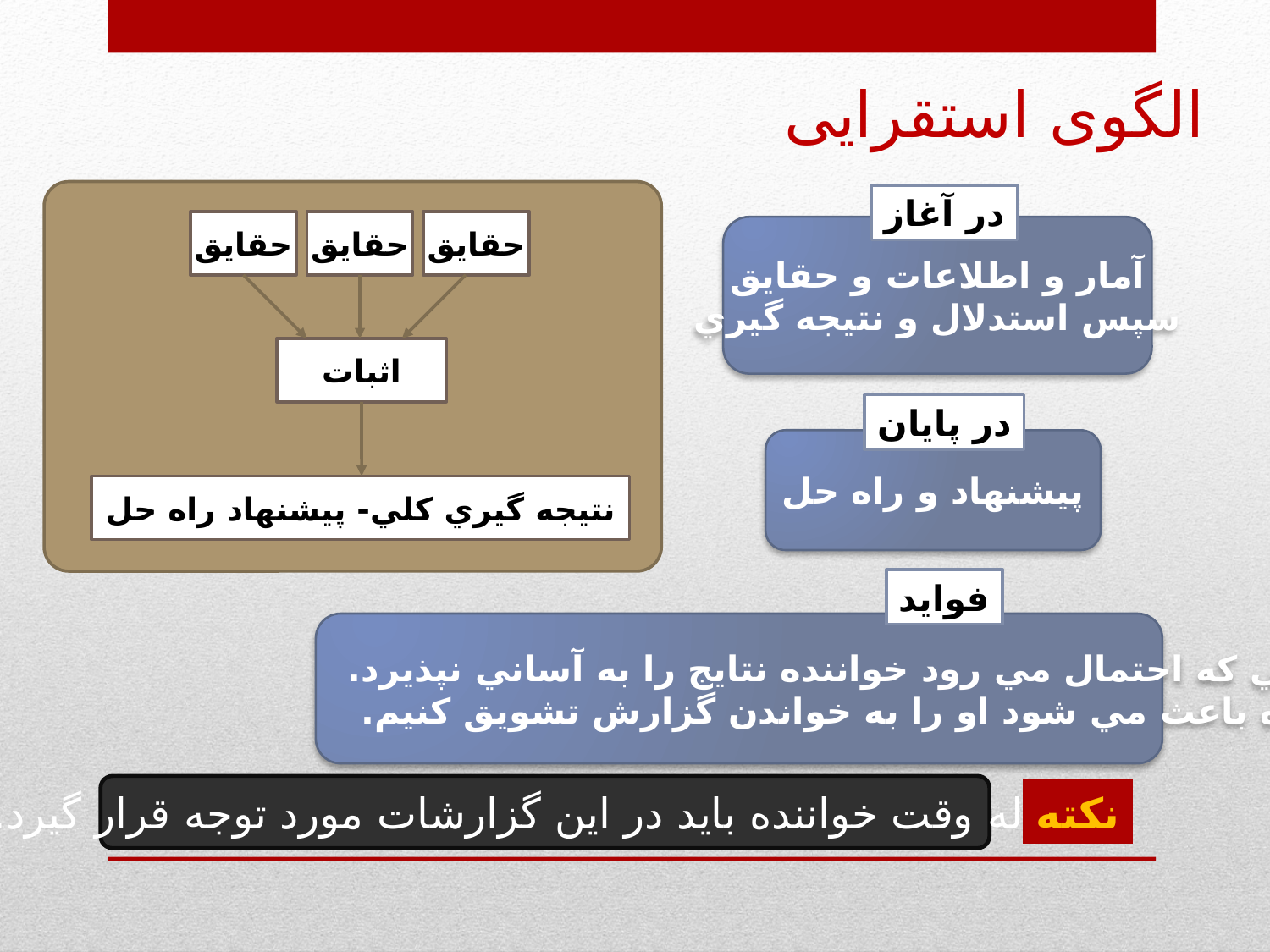

الگوی استقرایی

حقايق
حقايق
حقايق

اثبات

نتيجه گيري كلي- پيشنهاد راه حل
در آغاز
آمار و اطلاعات و حقايق
سپس استدلال و نتيجه گيري
در پايان
پيشنهاد و راه حل
فوايد
گزارشاتي كه احتمال مي رود خواننده نتايج را به آساني نپذيرد.
اين شيوه باعث مي شود او را به خواندن گزارش تشويق كنيم.
مساله وقت خواننده بايد در اين گزارشات مورد توجه قرار گيرد.
نکته